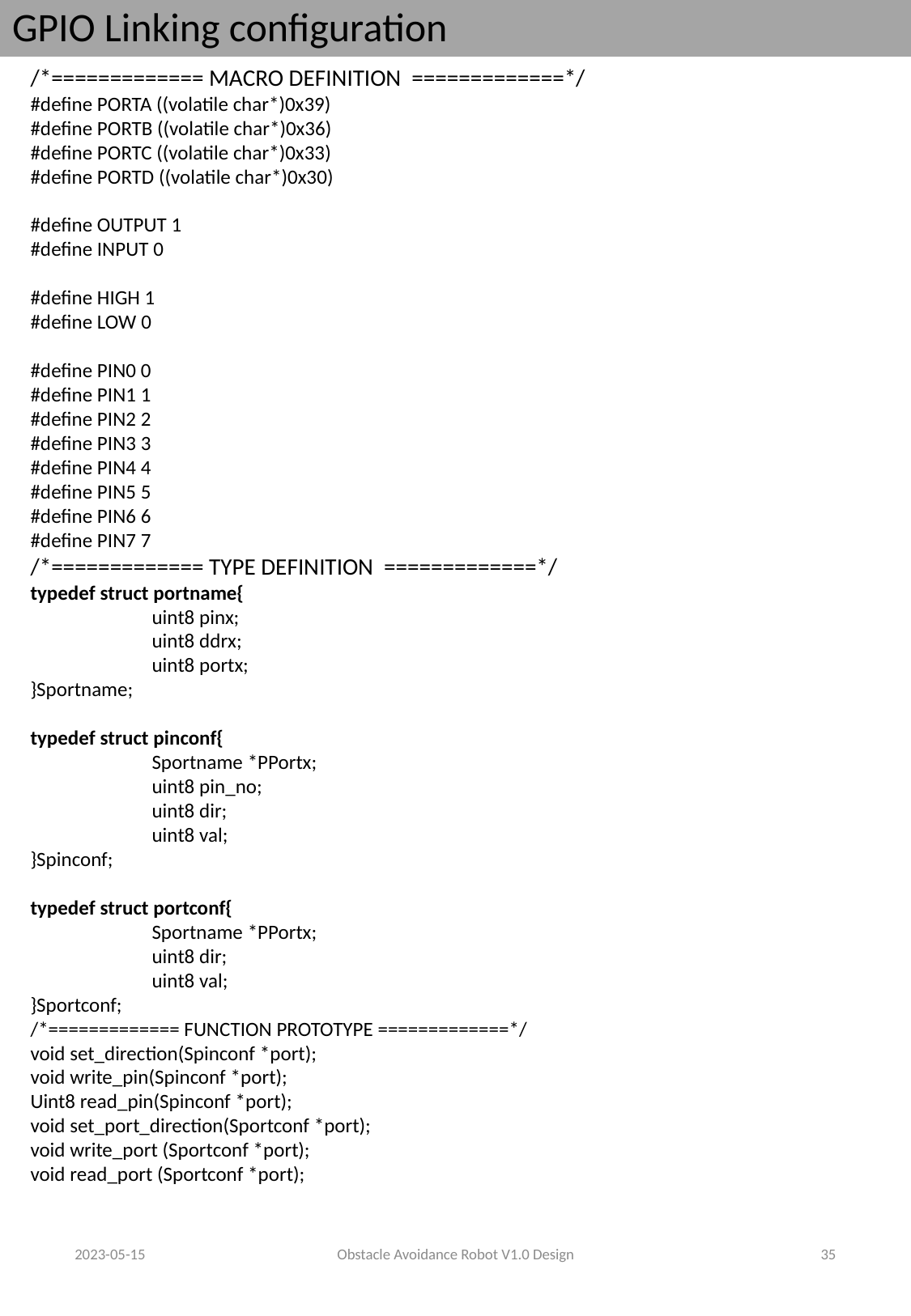

# GPIO Linking configuration
/*============= MACRO DEFINITION  =============*/
#define PORTA ((volatile char*)0x39)
#define PORTB ((volatile char*)0x36)
#define PORTC ((volatile char*)0x33)
#define PORTD ((volatile char*)0x30)

#define OUTPUT 1
#define INPUT 0

#define HIGH 1
#define LOW 0

#define PIN0 0
#define PIN1 1
#define PIN2 2
#define PIN3 3
#define PIN4 4
#define PIN5 5
#define PIN6 6
#define PIN7 7
/*============= TYPE DEFINITION  =============*/
typedef struct portname{
	uint8 pinx;
	uint8 ddrx;
	uint8 portx;
}Sportname;

typedef struct pinconf{
	Sportname *PPortx;
	uint8 pin_no;
	uint8 dir;
	uint8 val;
}Spinconf;

typedef struct portconf{
	Sportname *PPortx;
	uint8 dir;
	uint8 val;
}Sportconf;
/*============= FUNCTION PROTOTYPE =============*/
void set_direction(Spinconf *port);
void write_pin(Spinconf *port);
Uint8 read_pin(Spinconf *port);
void set_port_direction(Sportconf *port);
void write_port (Sportconf *port);
void read_port (Sportconf *port);

2023-05-15
Obstacle Avoidance Robot V1.0 Design
35